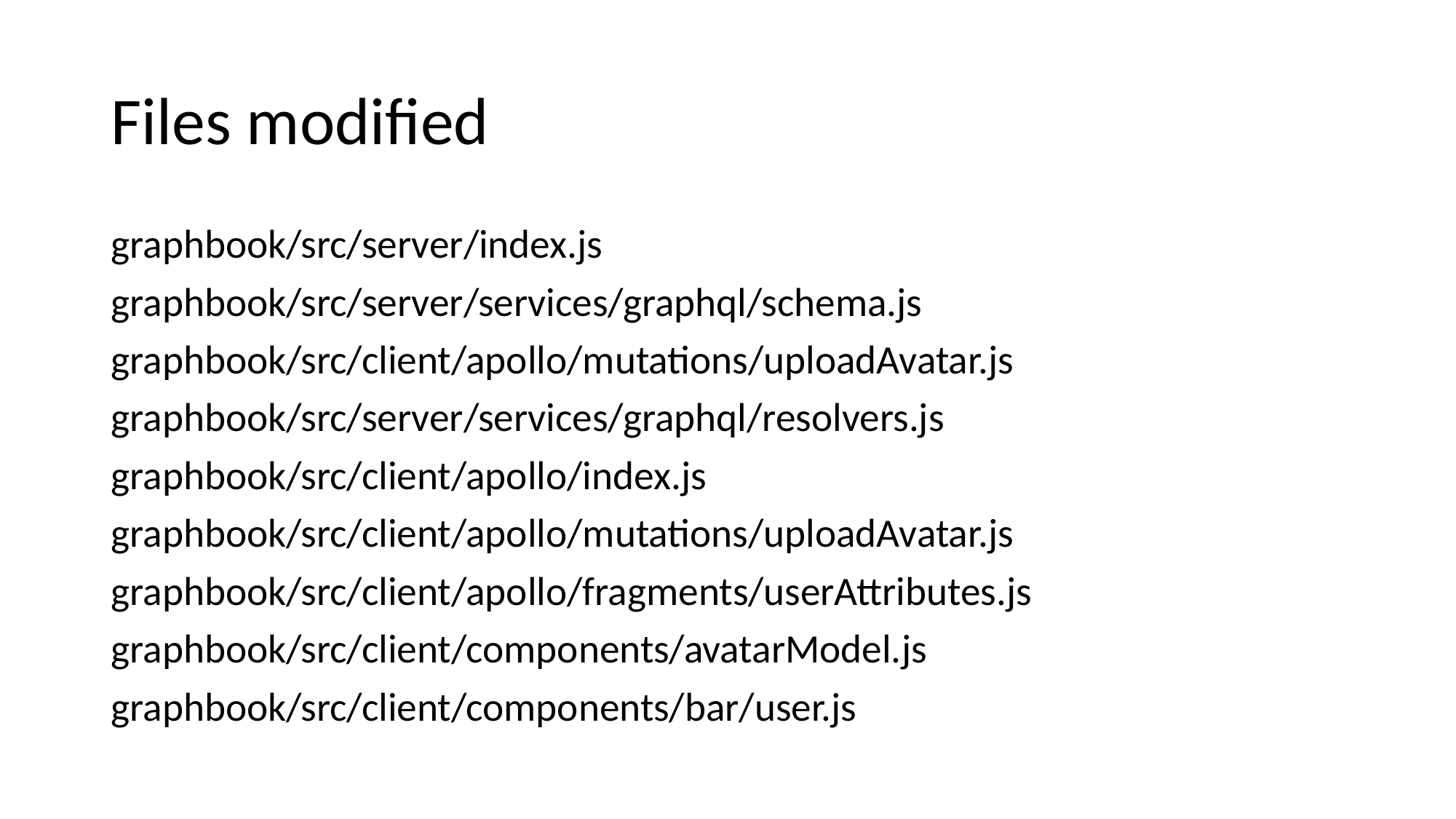

# Files modified
graphbook/src/server/index.js
graphbook/src/server/services/graphql/schema.js
graphbook/src/client/apollo/mutations/uploadAvatar.js
graphbook/src/server/services/graphql/resolvers.js
graphbook/src/client/apollo/index.js
graphbook/src/client/apollo/mutations/uploadAvatar.js
graphbook/src/client/apollo/fragments/userAttributes.js
graphbook/src/client/components/avatarModel.js
graphbook/src/client/components/bar/user.js